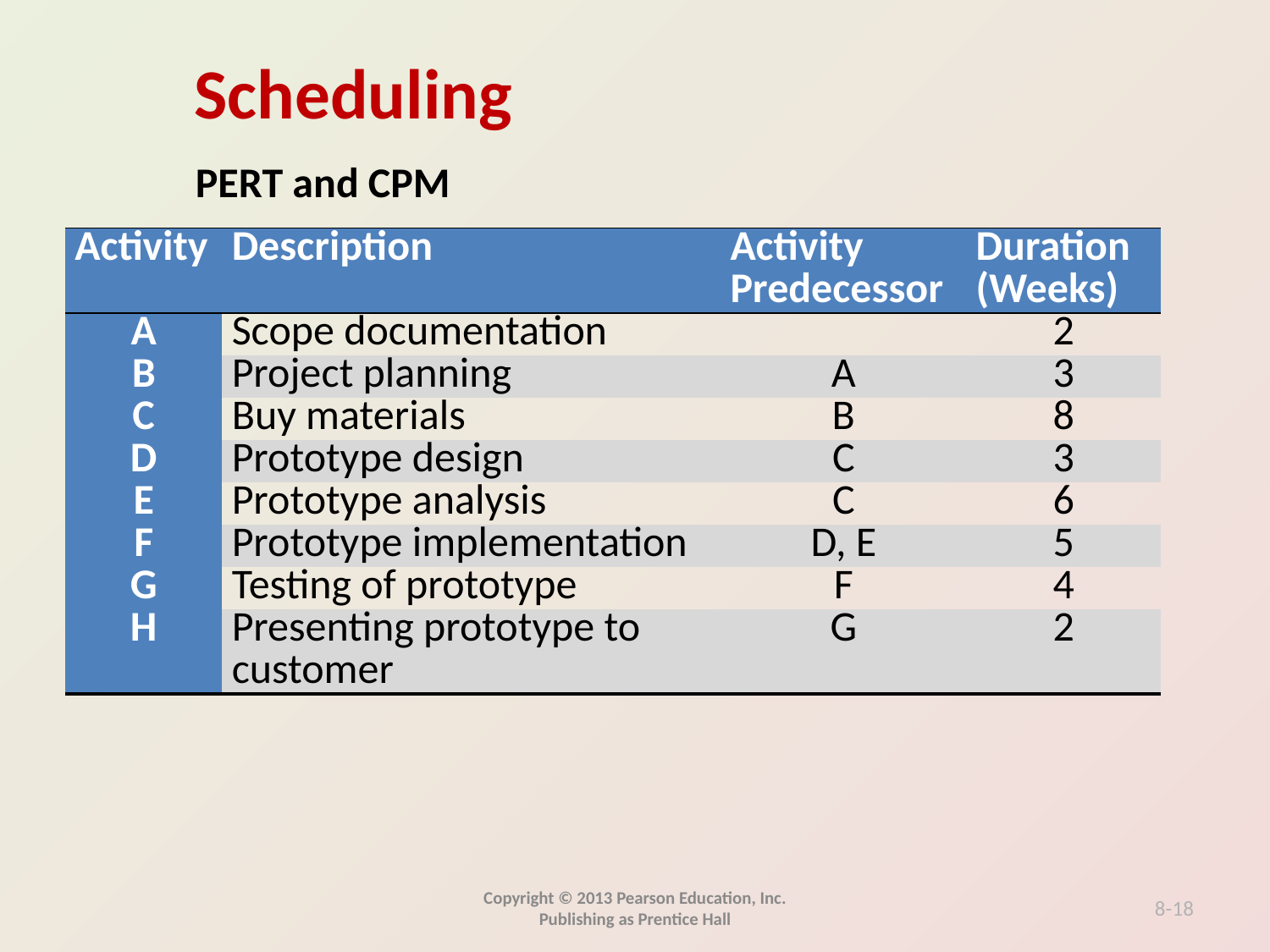

PERT and CPM
| Activity | Description | Activity Predecessor | Duration (Weeks) |
| --- | --- | --- | --- |
| A | Scope documentation |  | 2 |
| B | Project planning | A | 3 |
| C | Buy materials | B | 8 |
| D | Prototype design | C | 3 |
| E | Prototype analysis | C | 6 |
| F | Prototype implementation | D, E | 5 |
| G | Testing of prototype | F | 4 |
| H | Presenting prototype to customer | G | 2 |
Copyright © 2013 Pearson Education, Inc. Publishing as Prentice Hall
8-18